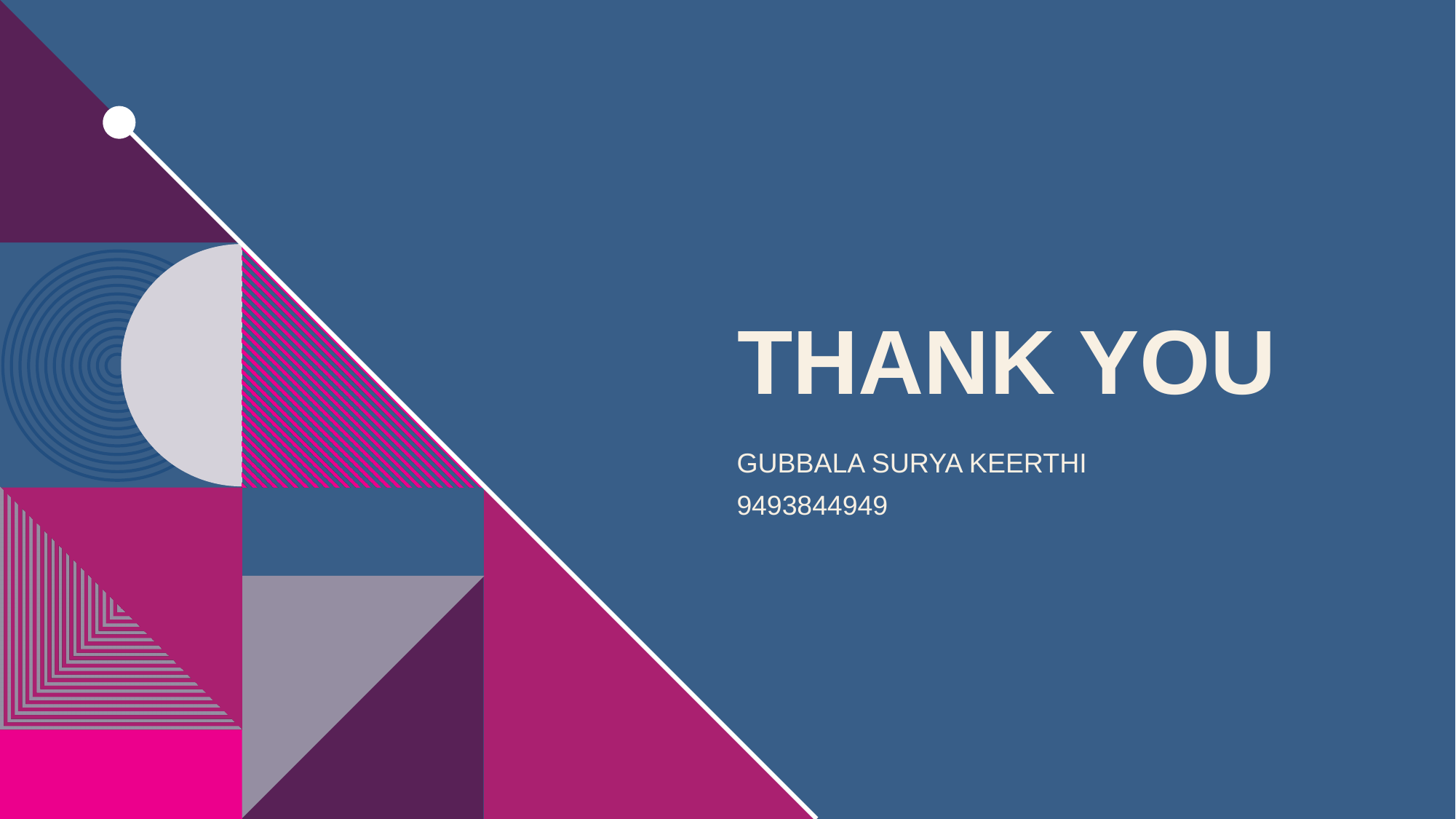

# THANK YOU
GUBBALA SURYA KEERTHI
9493844949